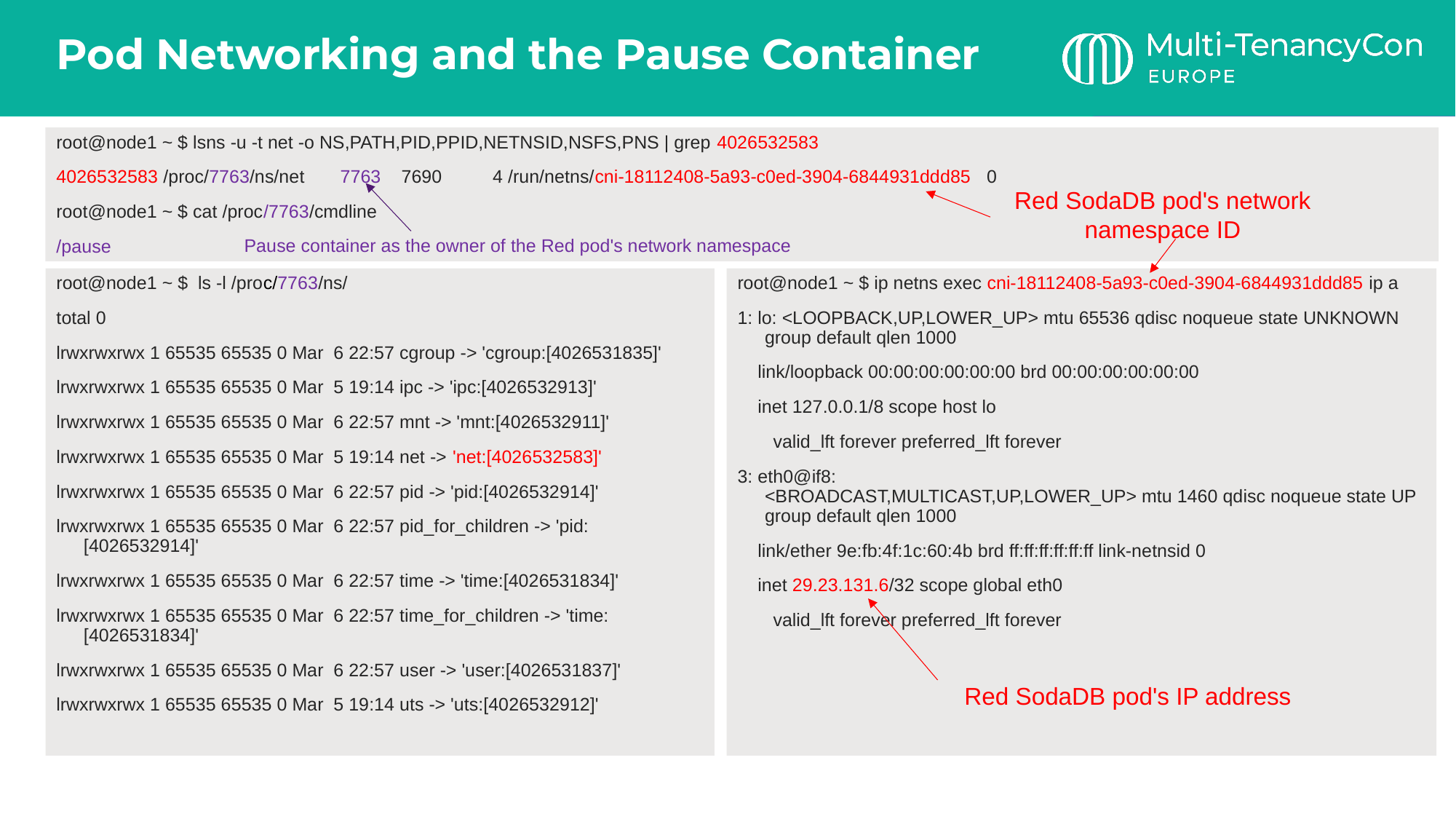

Pod Networking and the Pause Container
root@node1 ~ $ lsns -u -t net -o NS,PATH,PID,PPID,NETNSID,NSFS,PNS | grep 4026532583
4026532583 /proc/7763/ns/net       7763    7690          4 /run/netns/cni-18112408-5a93-c0ed-3904-6844931ddd85   0
root@node1 ~ $ cat /proc/7763/cmdline
/pause

Red SodaDB pod's network namespace ID
Pause container as the owner of the Red pod's network namespace
root@node1 ~ $  ls -l /proc/7763/ns/
total 0
lrwxrwxrwx 1 65535 65535 0 Mar  6 22:57 cgroup -> 'cgroup:[4026531835]'
lrwxrwxrwx 1 65535 65535 0 Mar  5 19:14 ipc -> 'ipc:[4026532913]'
lrwxrwxrwx 1 65535 65535 0 Mar  6 22:57 mnt -> 'mnt:[4026532911]'
lrwxrwxrwx 1 65535 65535 0 Mar  5 19:14 net -> 'net:[4026532583]'
lrwxrwxrwx 1 65535 65535 0 Mar  6 22:57 pid -> 'pid:[4026532914]'
lrwxrwxrwx 1 65535 65535 0 Mar  6 22:57 pid_for_children -> 'pid:[4026532914]'
lrwxrwxrwx 1 65535 65535 0 Mar  6 22:57 time -> 'time:[4026531834]'
lrwxrwxrwx 1 65535 65535 0 Mar  6 22:57 time_for_children -> 'time:[4026531834]'
lrwxrwxrwx 1 65535 65535 0 Mar  6 22:57 user -> 'user:[4026531837]'
lrwxrwxrwx 1 65535 65535 0 Mar  5 19:14 uts -> 'uts:[4026532912]'
root@node1 ~ $ ip netns exec cni-18112408-5a93-c0ed-3904-6844931ddd85 ip a
1: lo: <LOOPBACK,UP,LOWER_UP> mtu 65536 qdisc noqueue state UNKNOWN group default qlen 1000
    link/loopback 00:00:00:00:00:00 brd 00:00:00:00:00:00
    inet 127.0.0.1/8 scope host lo
       valid_lft forever preferred_lft forever
3: eth0@if8: <BROADCAST,MULTICAST,UP,LOWER_UP> mtu 1460 qdisc noqueue state UP group default qlen 1000
    link/ether 9e:fb:4f:1c:60:4b brd ff:ff:ff:ff:ff:ff link-netnsid 0
    inet 29.23.131.6/32 scope global eth0
       valid_lft forever preferred_lft forever

Red SodaDB pod's IP address